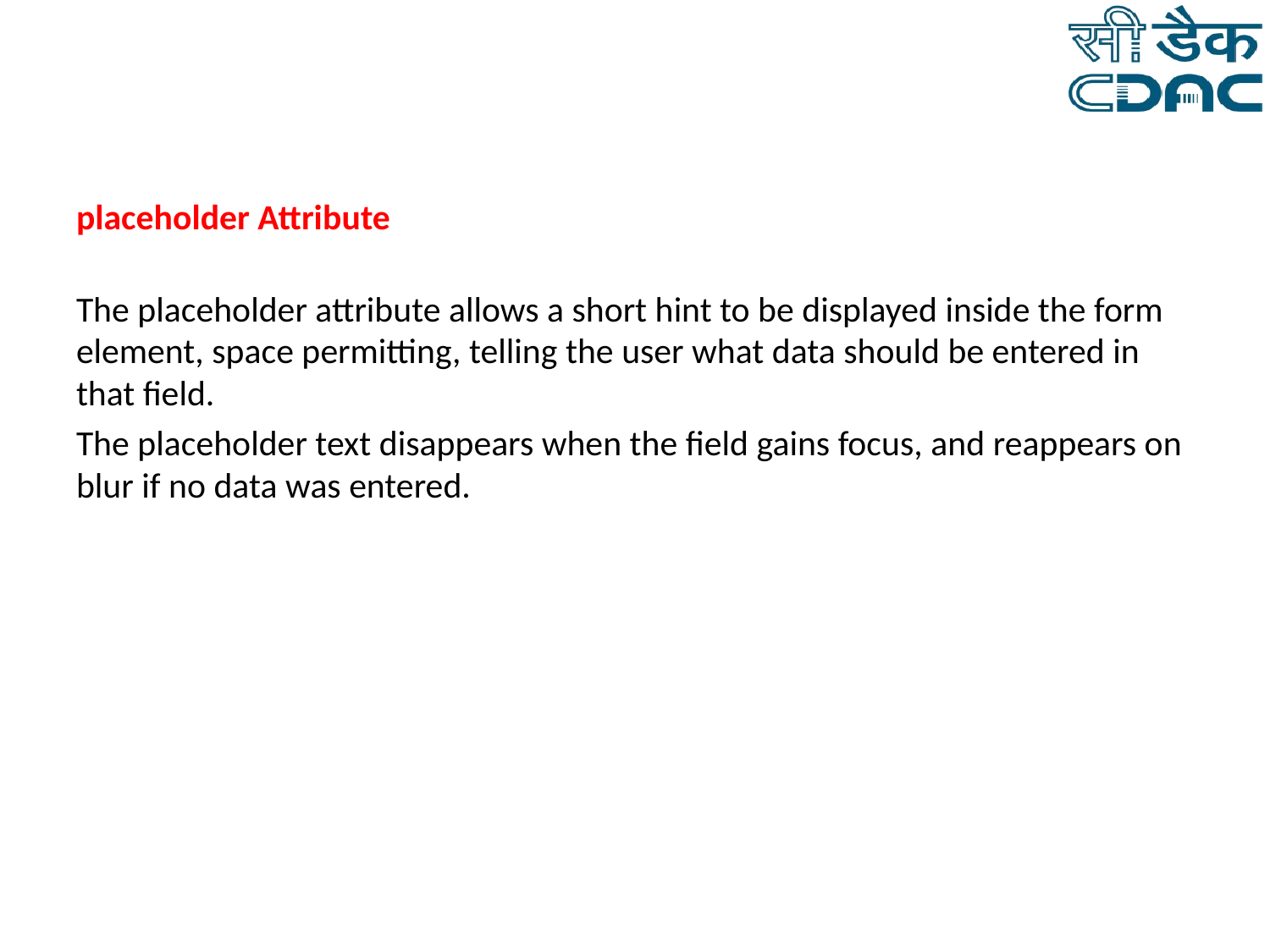

placeholder Attribute
The placeholder attribute allows a short hint to be displayed inside the form element, space permitting, telling the user what data should be entered in that field.
The placeholder text disappears when the field gains focus, and reappears on blur if no data was entered.

#